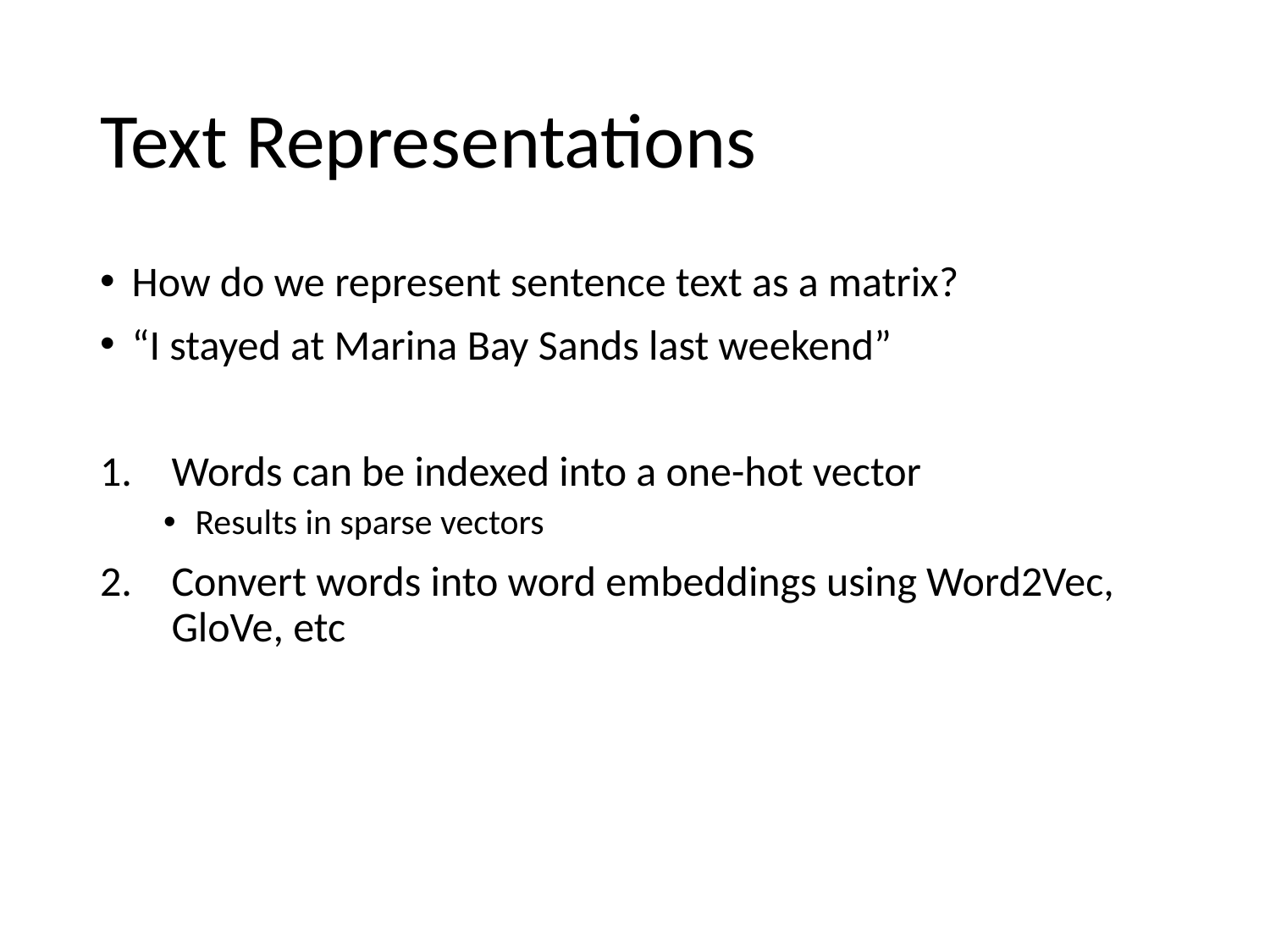

# Text Representations
How do we represent sentence text as a matrix?
“I stayed at Marina Bay Sands last weekend”

Words can be indexed into a one-hot vector
Results in sparse vectors
Convert words into word embeddings using Word2Vec, GloVe, etc